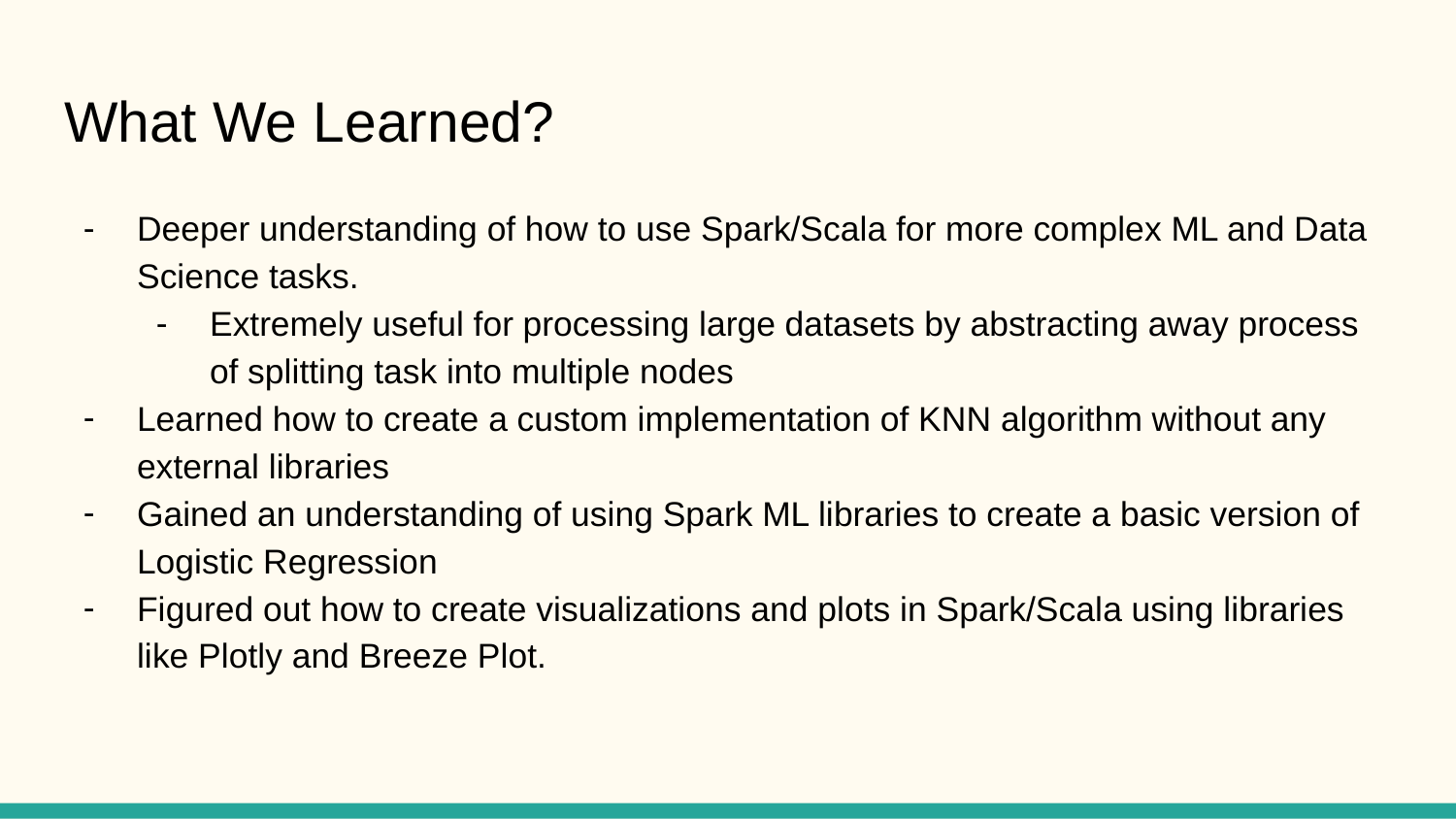

# What We Learned?
Deeper understanding of how to use Spark/Scala for more complex ML and Data Science tasks.
Extremely useful for processing large datasets by abstracting away process of splitting task into multiple nodes
Learned how to create a custom implementation of KNN algorithm without any external libraries
Gained an understanding of using Spark ML libraries to create a basic version of Logistic Regression
Figured out how to create visualizations and plots in Spark/Scala using libraries like Plotly and Breeze Plot.